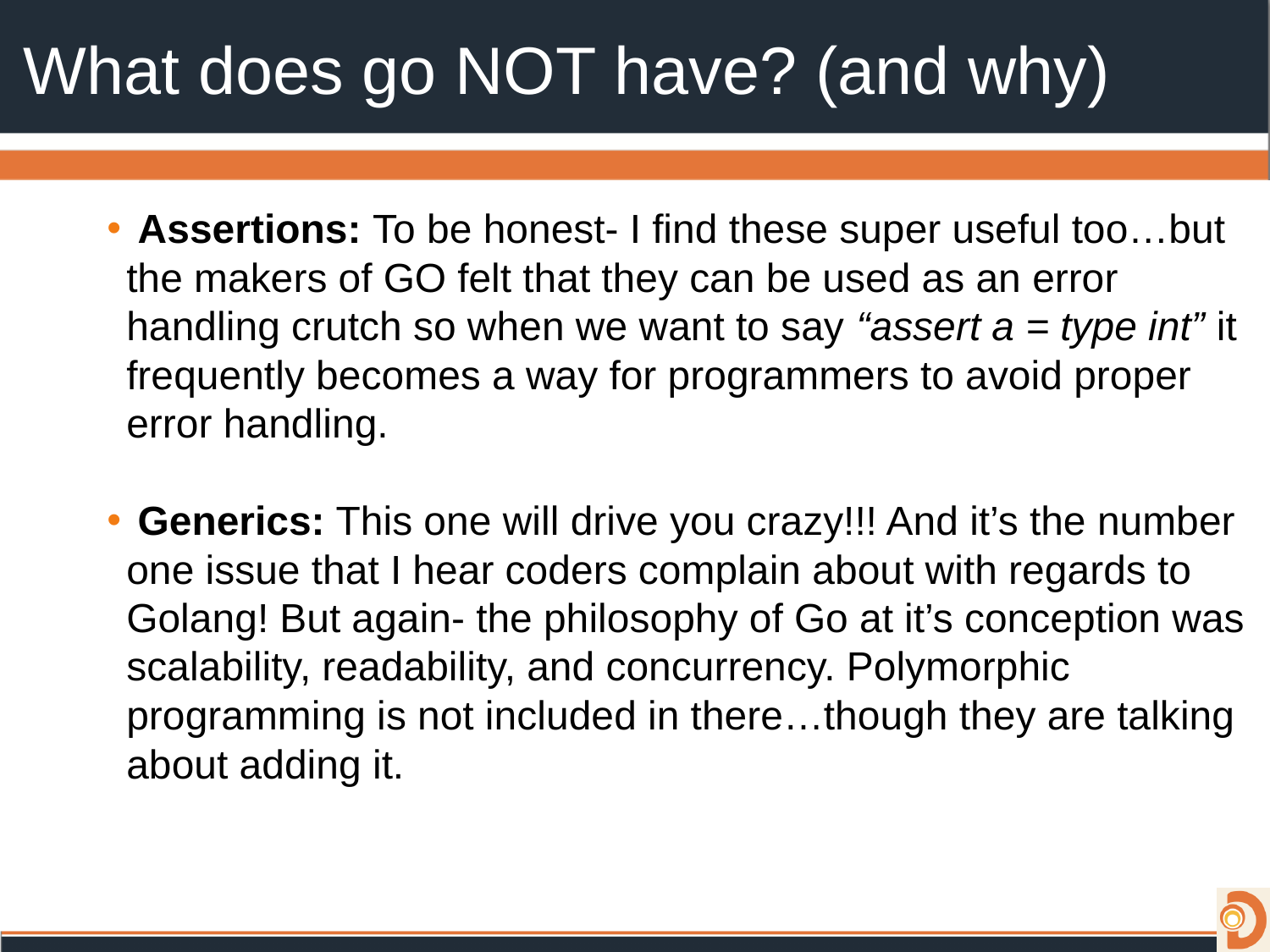

# What does go NOT have? (and why)
 Assertions: To be honest- I find these super useful too…but the makers of GO felt that they can be used as an error handling crutch so when we want to say “assert a = type int” it frequently becomes a way for programmers to avoid proper error handling.

 Generics: This one will drive you crazy!!! And it’s the number one issue that I hear coders complain about with regards to Golang! But again- the philosophy of Go at it’s conception was scalability, readability, and concurrency. Polymorphic programming is not included in there…though they are talking about adding it.